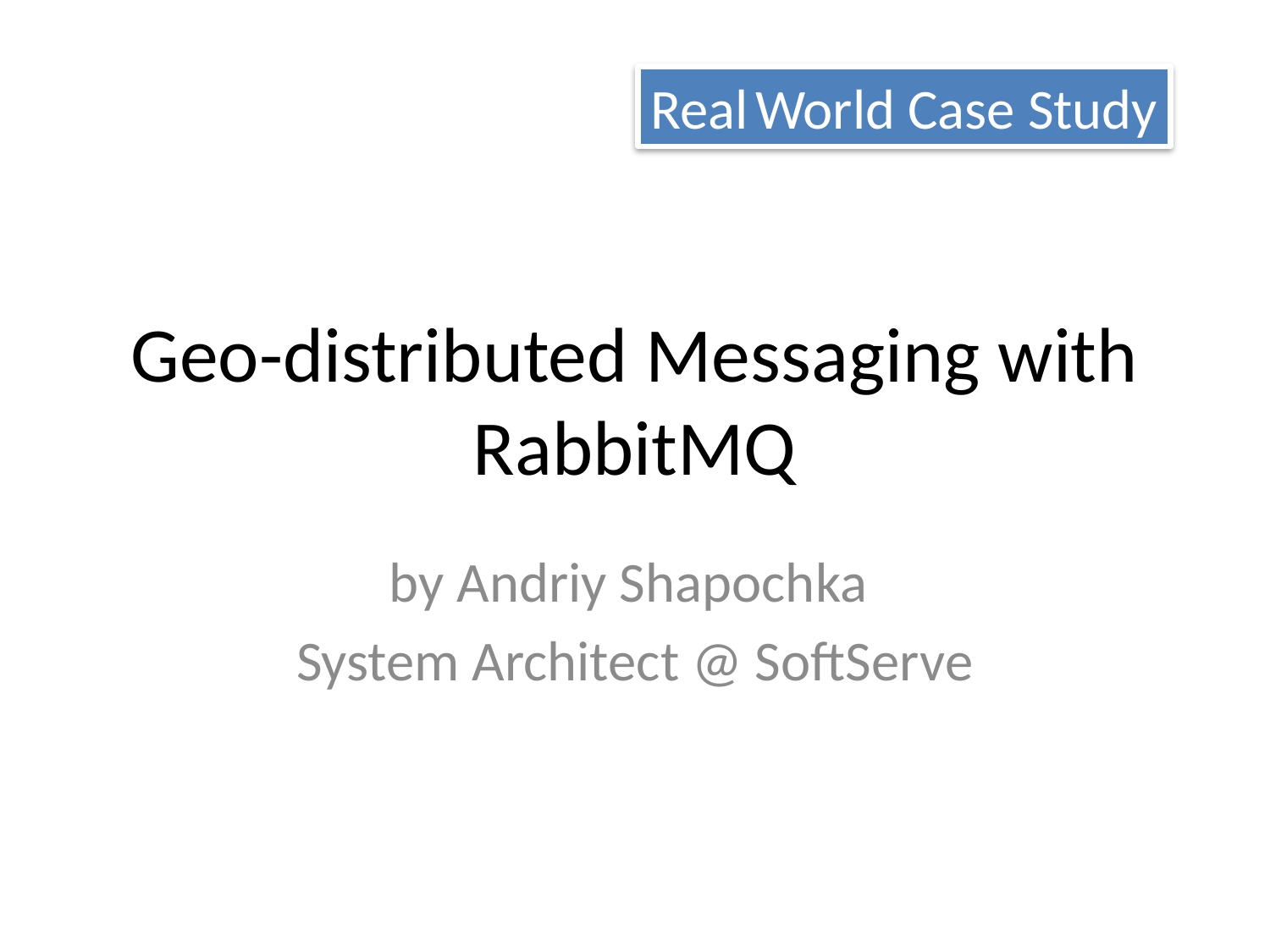

Real World Case Study
# Geo-distributed Messaging with RabbitMQ
by Andriy Shapochka
System Architect @ SoftServe